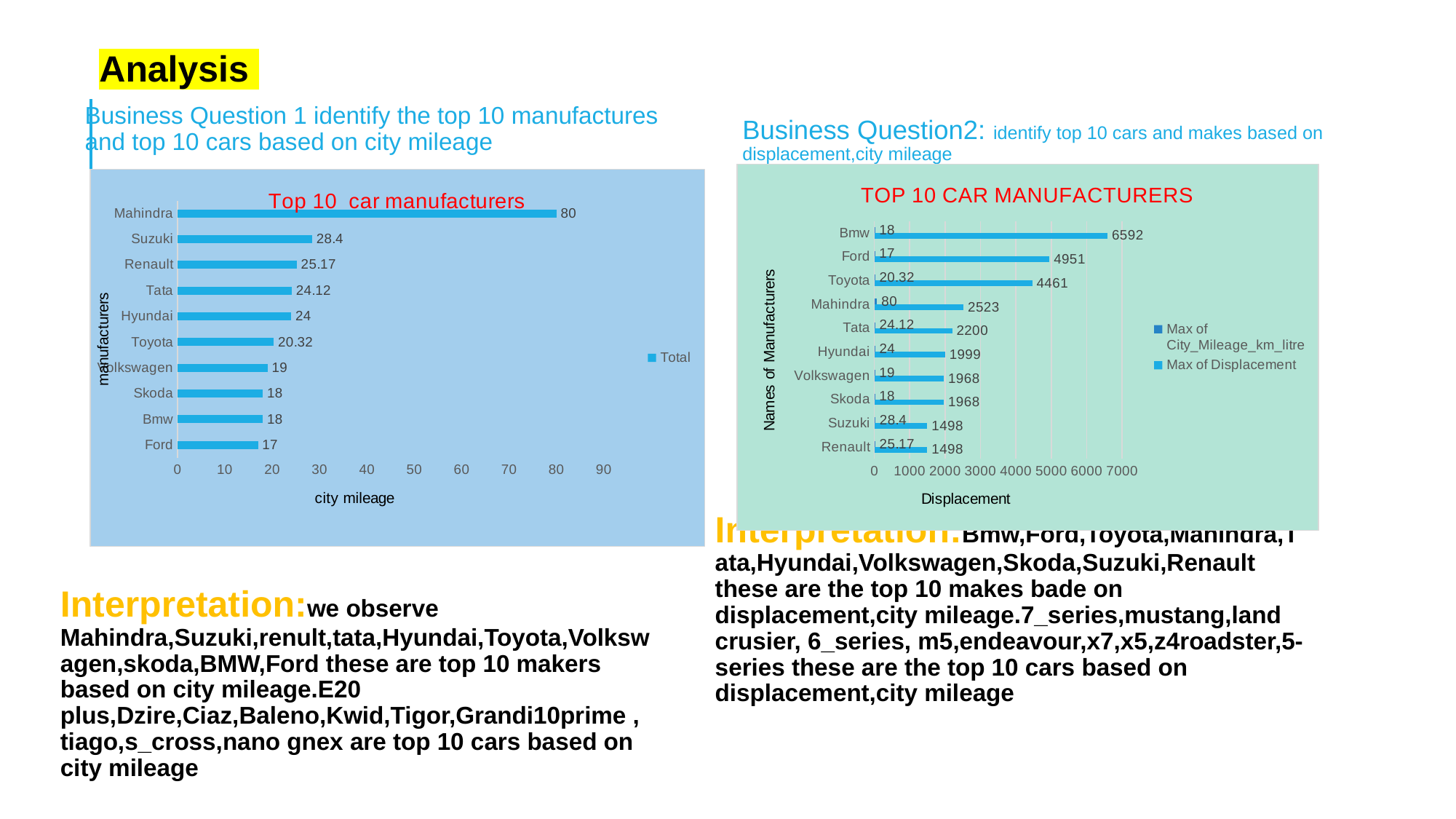

Analysis
Business Question 1 identify the top 10 manufactures and top 10 cars based on city mileage
Business Question2: identify top 10 cars and makes based on displacement,city mileage

### Chart: TOP 10 CAR MANUFACTURERS

| Category | Max of Displacement | Max of City_Mileage_km_litre |
|---|---|---|
| Renault | 1498.0 | 25.17 |
| Suzuki | 1498.0 | 28.4 |
| Skoda | 1968.0 | 18.0 |
| Volkswagen | 1968.0 | 19.0 |
| Hyundai | 1999.0 | 24.0 |
| Tata | 2200.0 | 24.12 |
| Mahindra | 2523.0 | 80.0 |
| Toyota | 4461.0 | 20.32 |
| Ford | 4951.0 | 17.0 |
| Bmw | 6592.0 | 18.0 |

### Chart: Top 10  car manufacturers

| Category | Total |
|---|---|
| Ford | 17.0 |
| Bmw | 18.0 |
| Skoda | 18.0 |
| Volkswagen | 19.0 |
| Toyota | 20.32 |
| Hyundai | 24.0 |
| Tata | 24.12 |
| Renault | 25.17 |
| Suzuki | 28.4 |
| Mahindra | 80.0 |
Interpretation:Bmw,Ford,Toyota,Mahindra,Tata,Hyundai,Volkswagen,Skoda,Suzuki,Renault these are the top 10 makes bade on displacement,city mileage.7_series,mustang,land crusier, 6_series, m5,endeavour,x7,x5,z4roadster,5-series these are the top 10 cars based on displacement,city mileage
Interpretation:we observe Mahindra,Suzuki,renult,tata,Hyundai,Toyota,Volkswagen,skoda,BMW,Ford these are top 10 makers based on city mileage.E20 plus,Dzire,Ciaz,Baleno,Kwid,Tigor,Grandi10prime , tiago,s_cross,nano gnex are top 10 cars based on city mileage